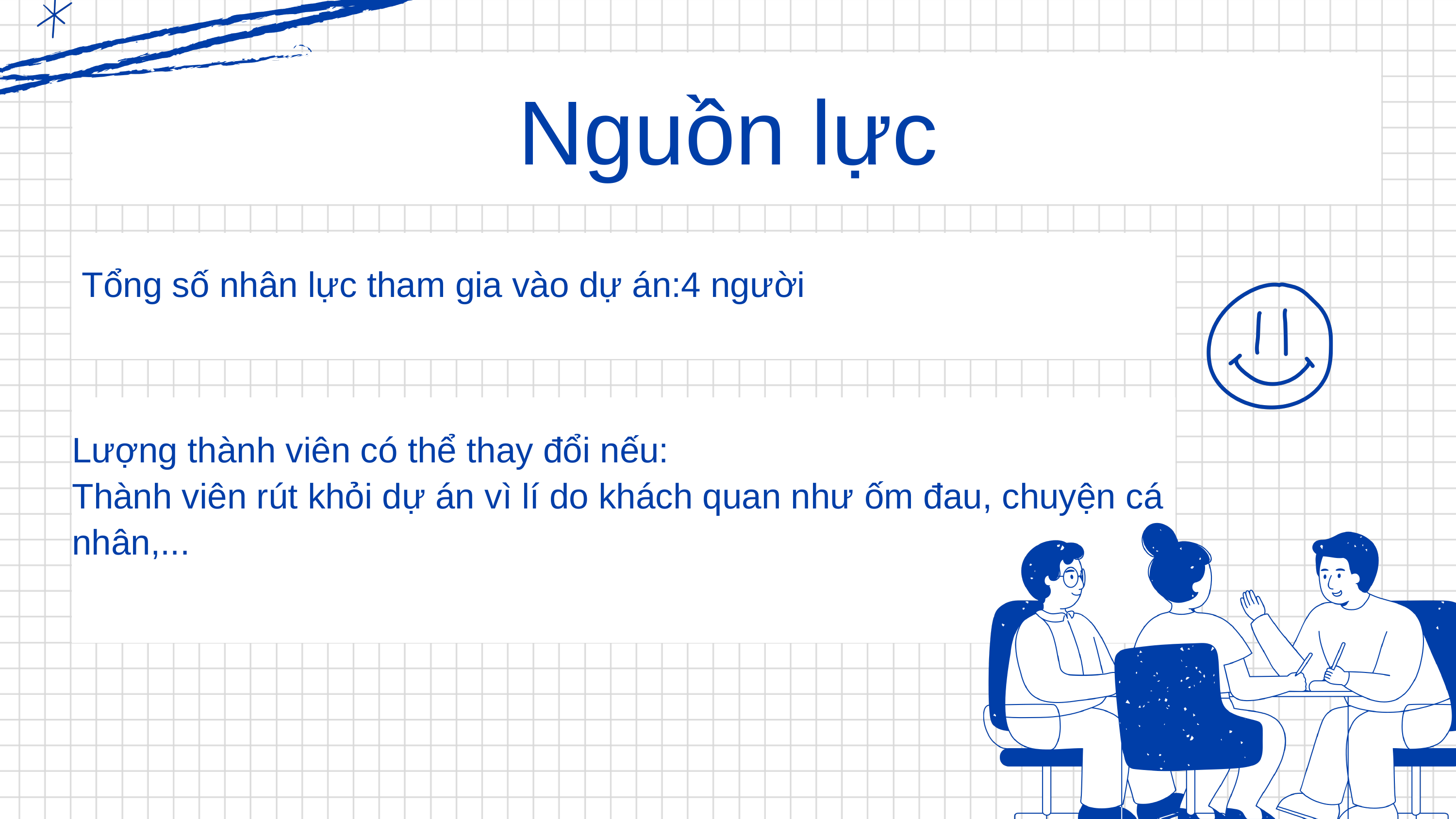

Nguồn lực

Tổng số nhân lực tham gia vào dự án:4 người

Lượng thành viên có thể thay đổi nếu:
Thành viên rút khỏi dự án vì lí do khách quan như ốm đau, chuyện cá nhân,...